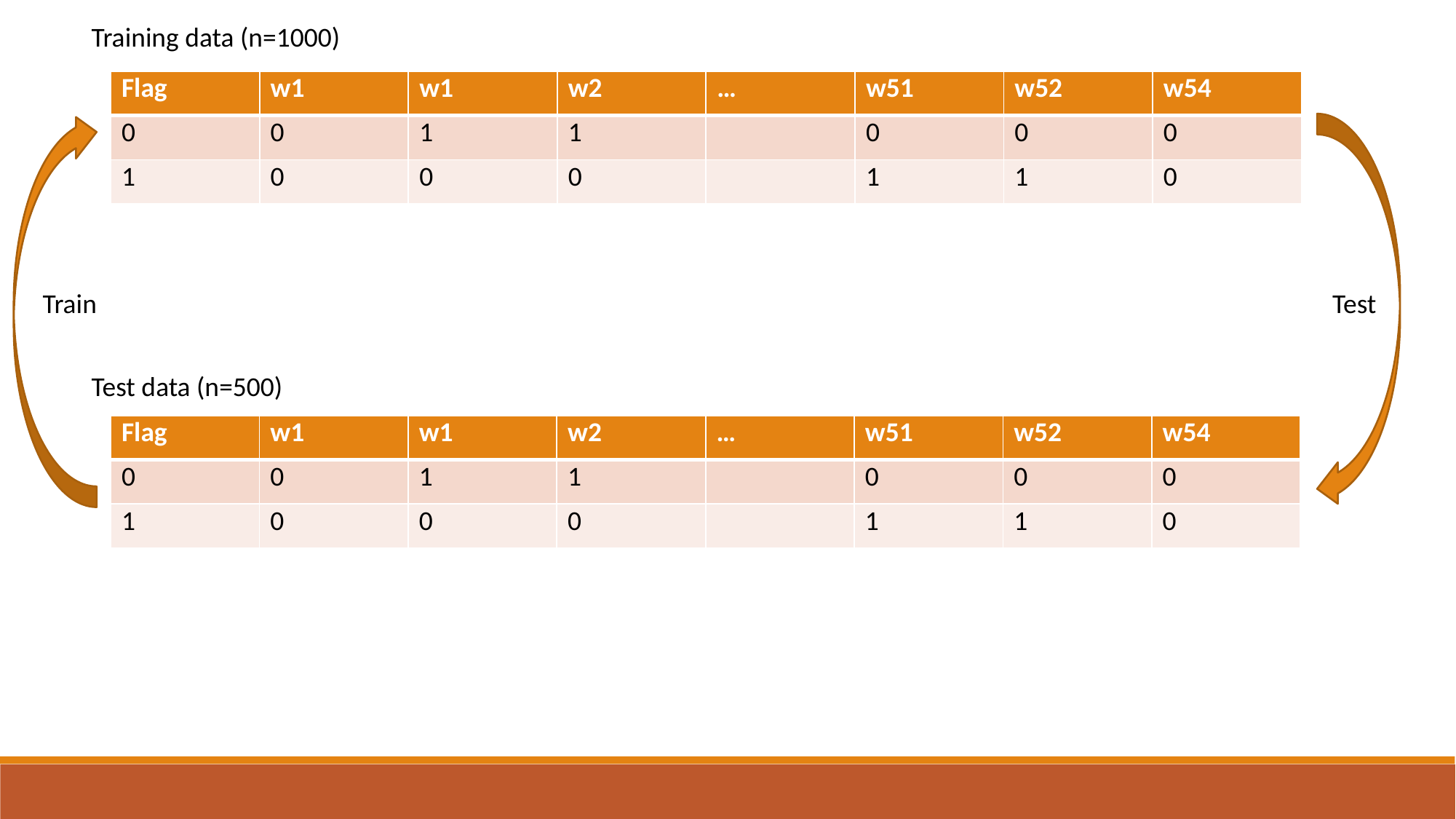

Training data (n=1000)
| Flag | w1 | w1 | w2 | … | w51 | w52 | w54 |
| --- | --- | --- | --- | --- | --- | --- | --- |
| 0 | 0 | 1 | 1 |  | 0 | 0 | 0 |
| 1 | 0 | 0 | 0 |  | 1 | 1 | 0 |

Train
Test
Test data (n=500)
| Flag | w1 | w1 | w2 | … | w51 | w52 | w54 |
| --- | --- | --- | --- | --- | --- | --- | --- |
| 0 | 0 | 1 | 1 |  | 0 | 0 | 0 |
| 1 | 0 | 0 | 0 |  | 1 | 1 | 0 |